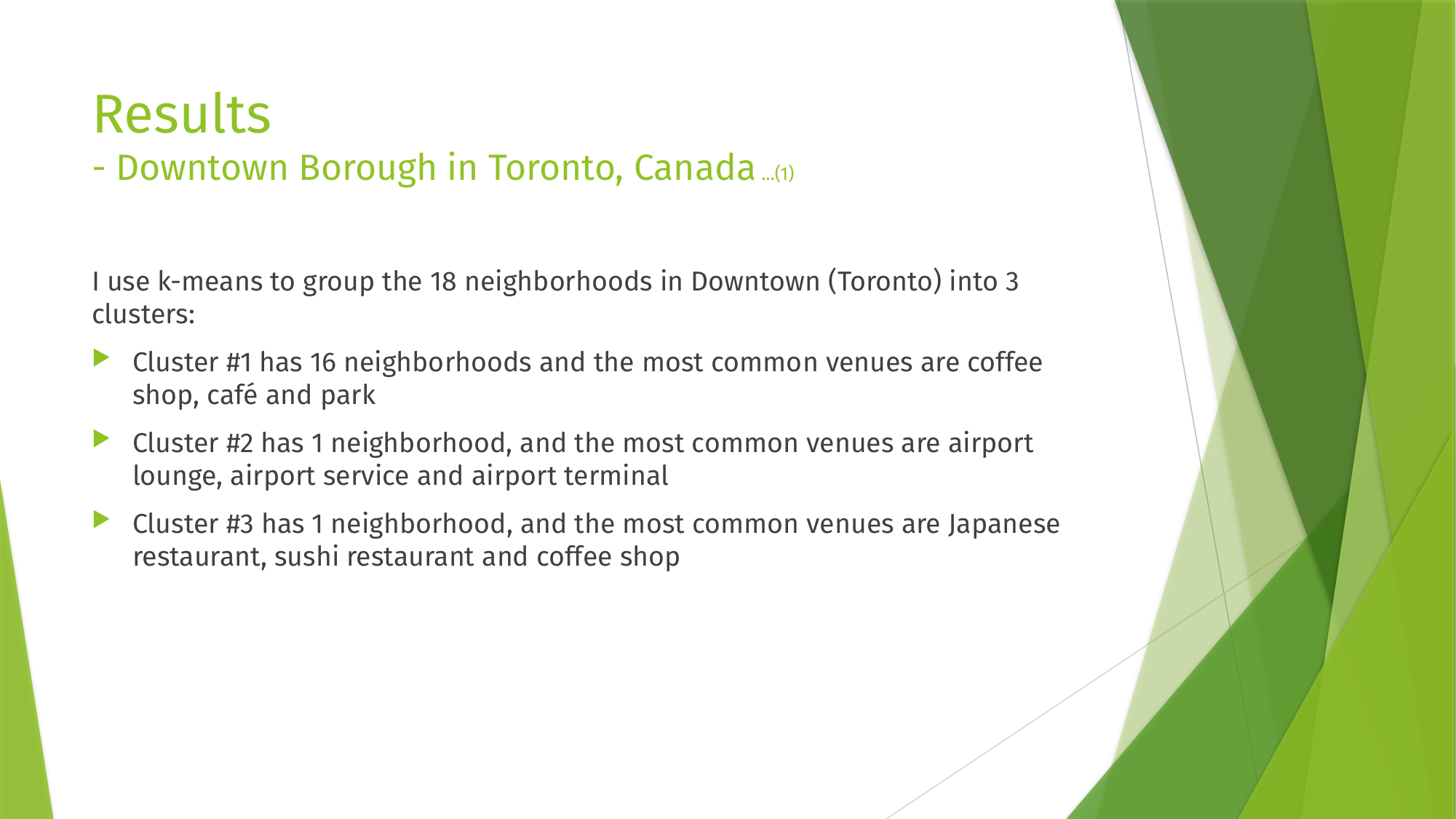

# Results - Downtown Borough in Toronto, Canada …(1)
I use k-means to group the 18 neighborhoods in Downtown (Toronto) into 3 clusters:
Cluster #1 has 16 neighborhoods and the most common venues are coffee shop, café and park
Cluster #2 has 1 neighborhood, and the most common venues are airport lounge, airport service and airport terminal
Cluster #3 has 1 neighborhood, and the most common venues are Japanese restaurant, sushi restaurant and coffee shop